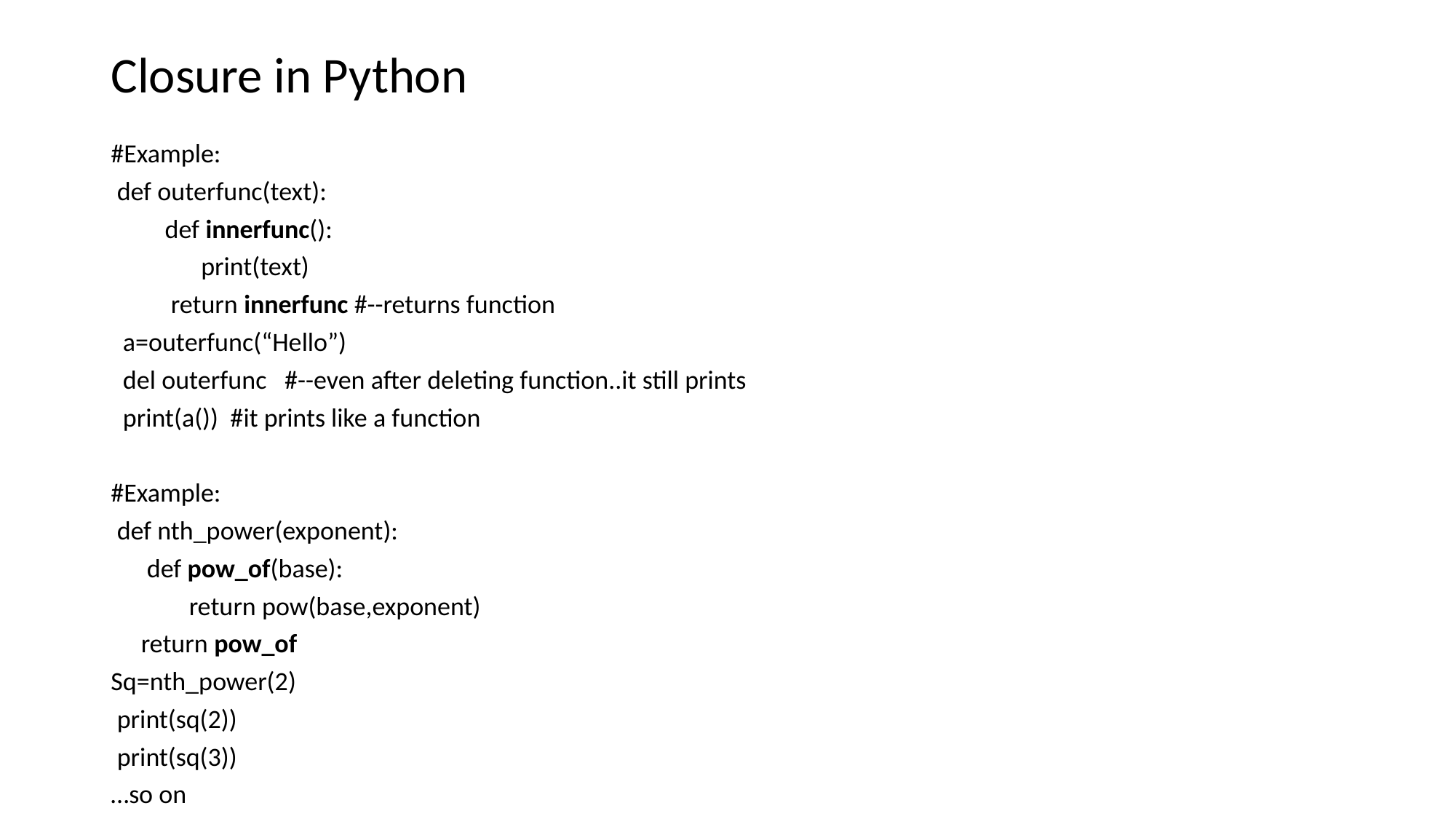

# Closure in Python
#Example:
 def outerfunc(text):
         def innerfunc():
               print(text)
          return innerfunc #--returns function
  a=outerfunc(“Hello”)
  del outerfunc   #--even after deleting function..it still prints
  print(a())  #it prints like a function

#Example:
 def nth_power(exponent):
      def pow_of(base):
             return pow(base,exponent)
     return pow_of
Sq=nth_power(2)
 print(sq(2))
 print(sq(3))
…so on